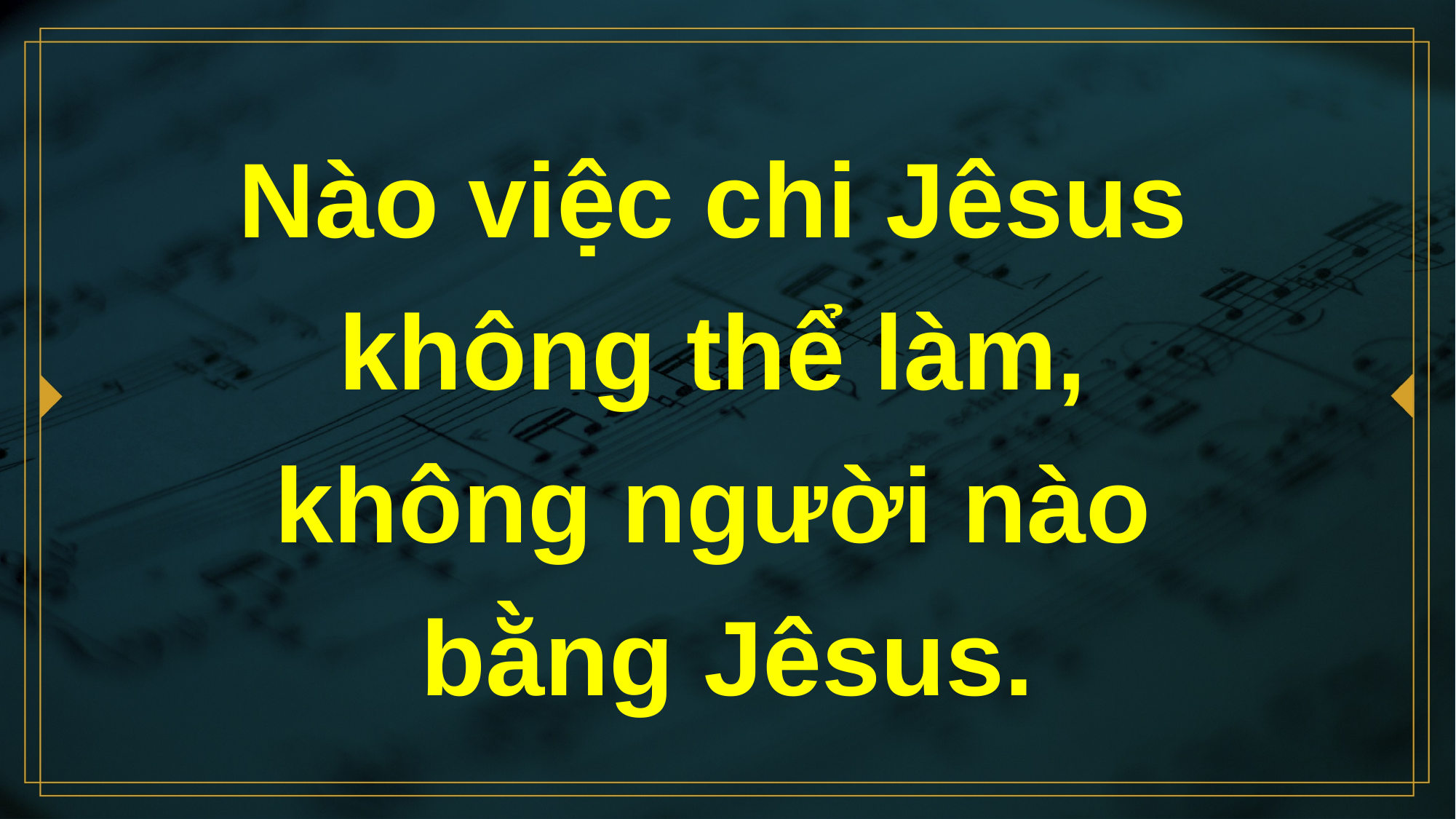

# Nào việc chi Jêsus không thể làm, không người nào bằng Jêsus.